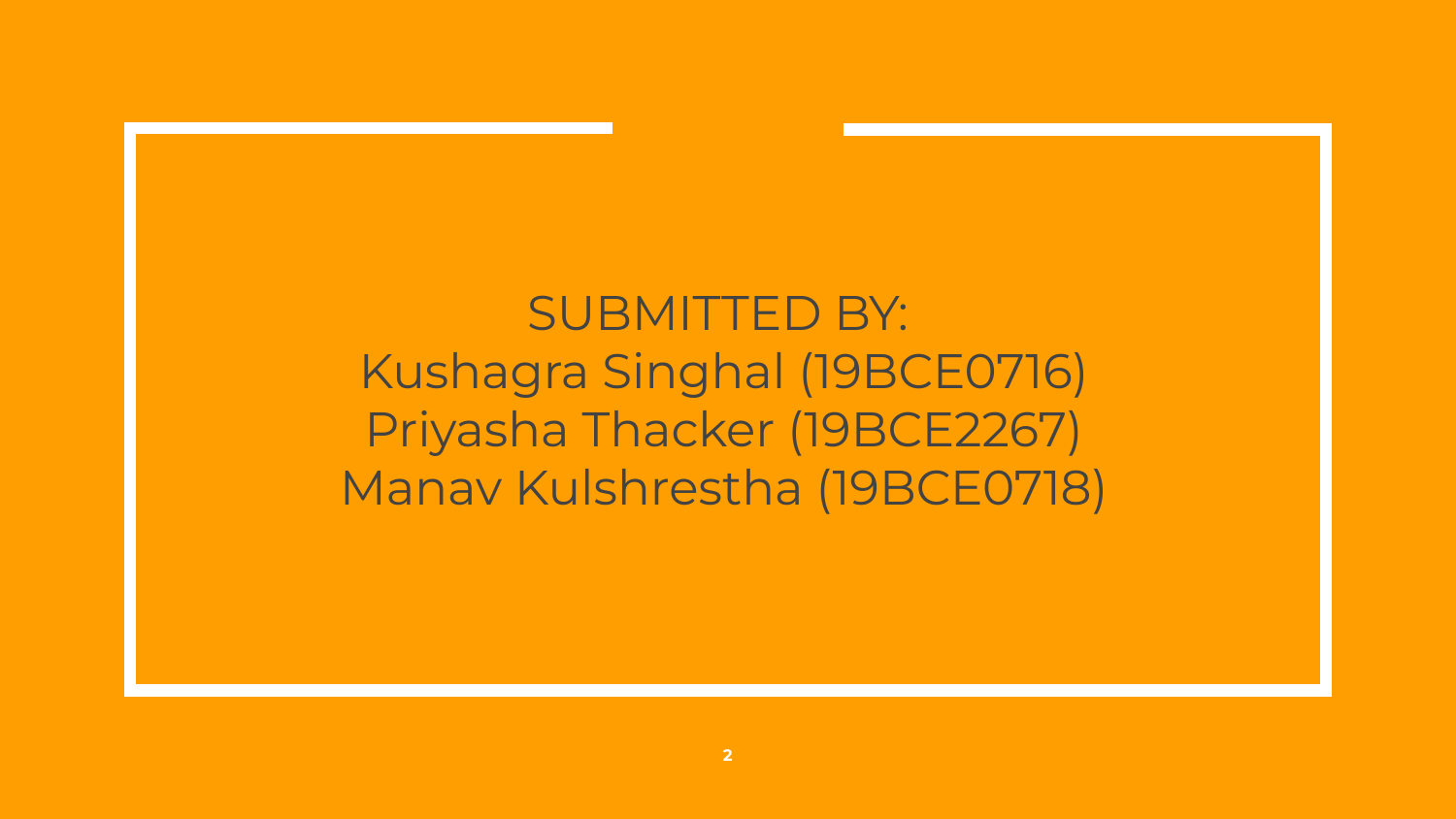

# SUBMITTED BY: Kushagra Singhal (19BCE0716) Priyasha Thacker (19BCE2267) Manav Kulshrestha (19BCE0718)
2